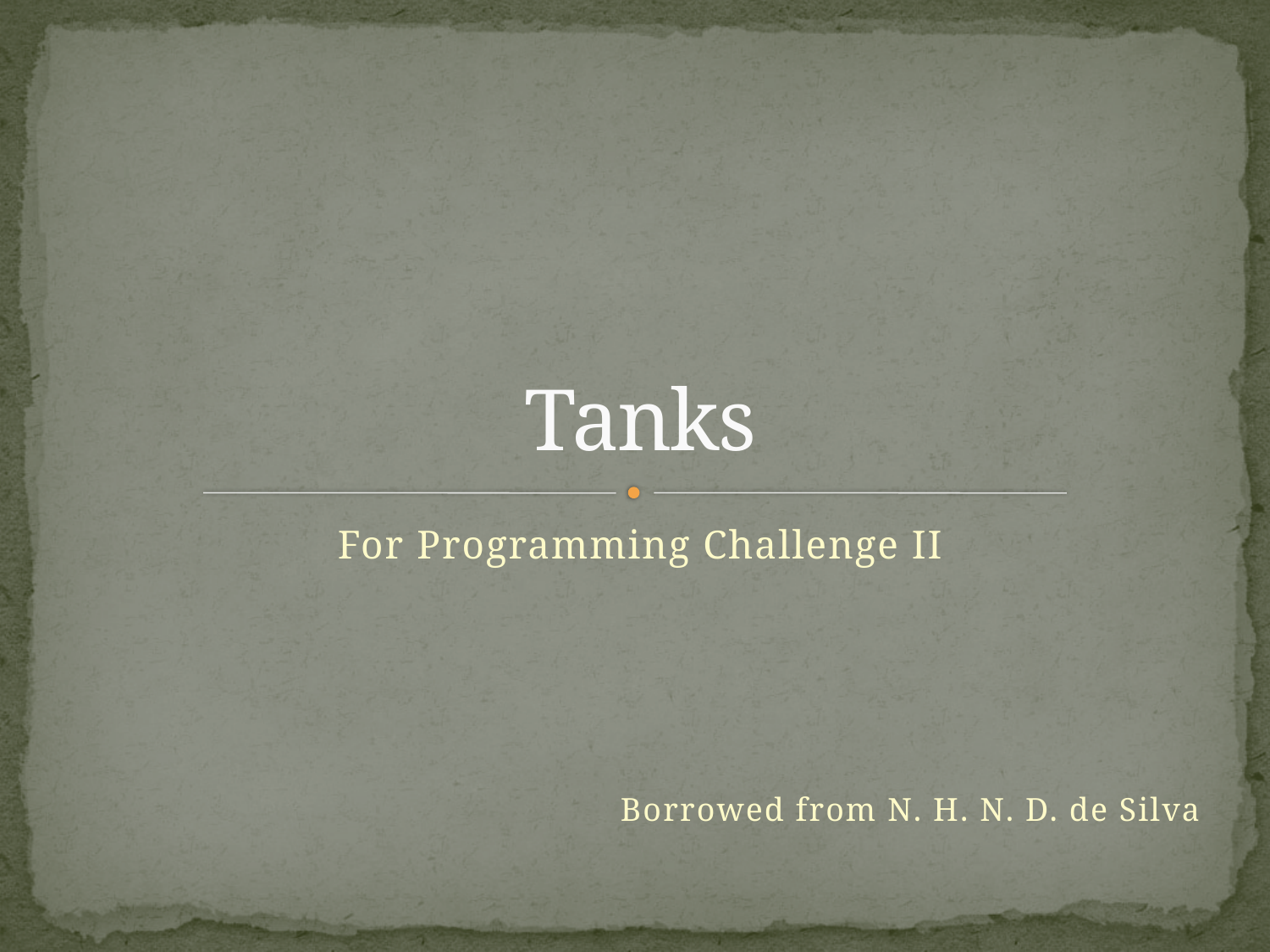

# Tanks
For Programming Challenge II
Borrowed from N. H. N. D. de Silva